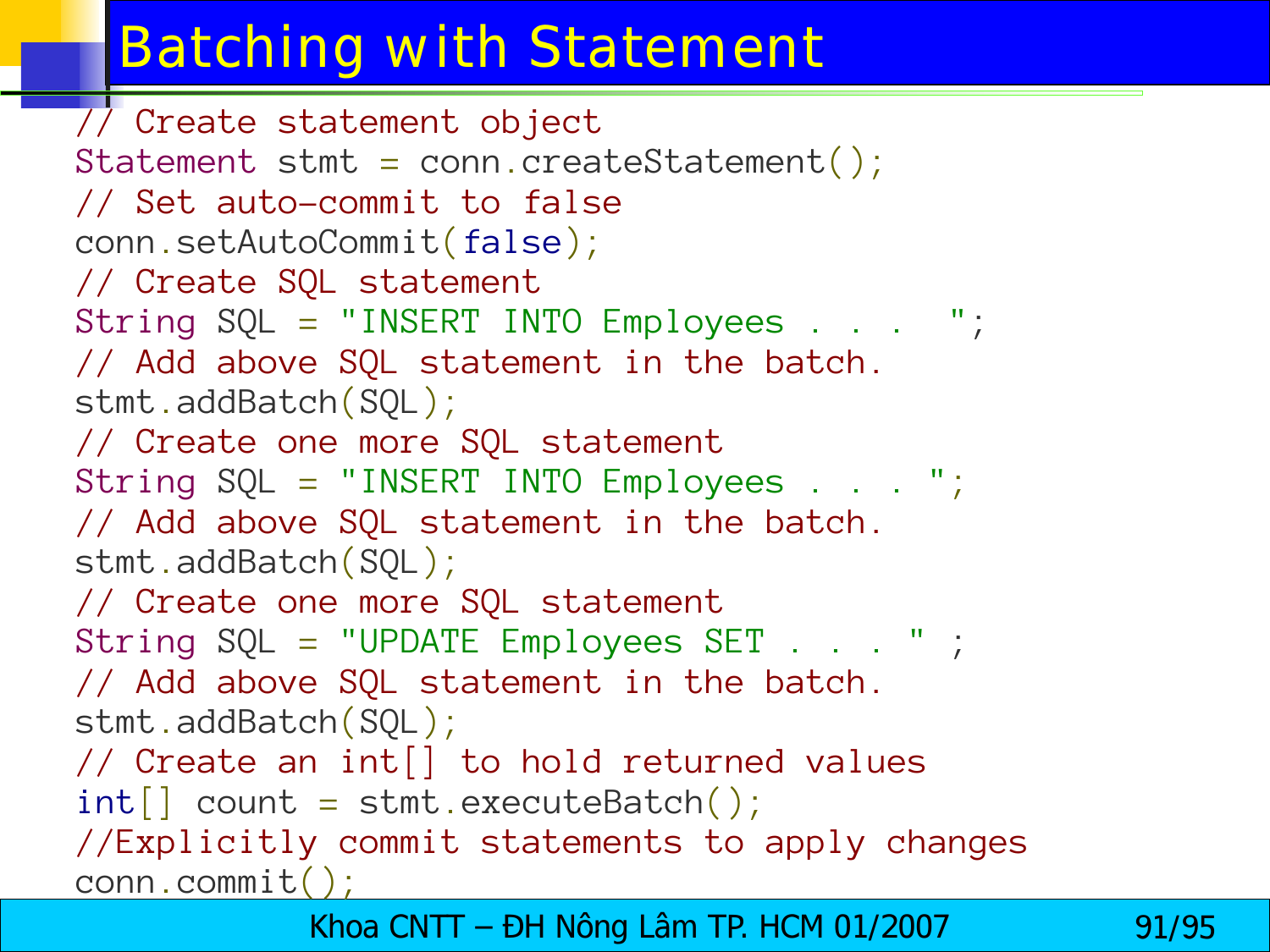

# Batching with Statement
// Create statement object
Statement stmt = conn.createStatement();
// Set auto-commit to false
conn.setAutoCommit(false);
// Create SQL statement
String SQL = "INSERT INTO Employees . . .  ";
// Add above SQL statement in the batch.
stmt.addBatch(SQL);
// Create one more SQL statement
String SQL = "INSERT INTO Employees . . . ";
// Add above SQL statement in the batch.
stmt.addBatch(SQL);
// Create one more SQL statement
String SQL = "UPDATE Employees SET . . . " ;
// Add above SQL statement in the batch.
stmt.addBatch(SQL);
// Create an int[] to hold returned values
int[] count = stmt.executeBatch();
//Explicitly commit statements to apply changes
conn.commit();